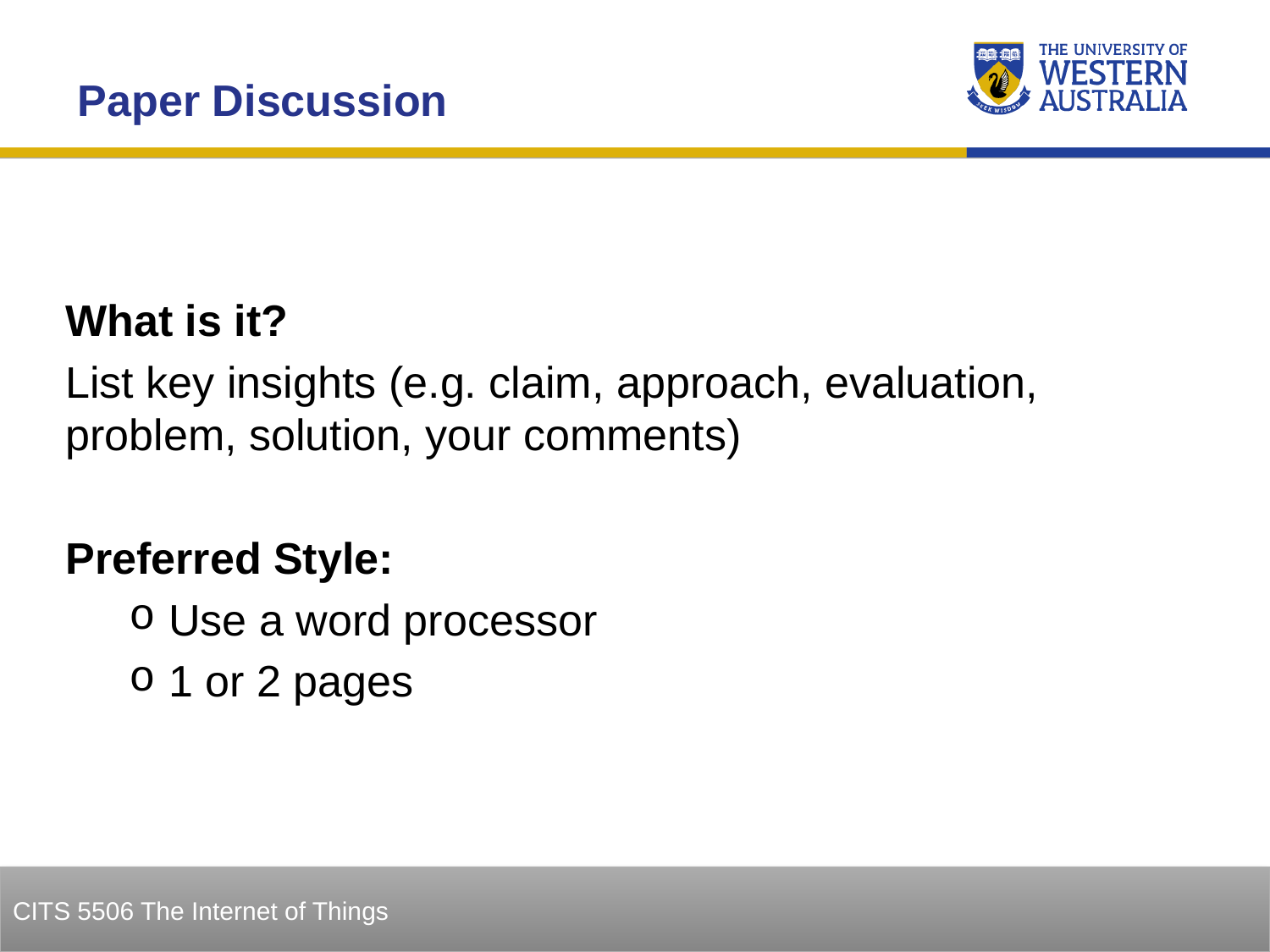

Paper Discussion
What is it?
List key insights (e.g. claim, approach, evaluation, problem, solution, your comments)

Preferred Style:
Use a word processor
1 or 2 pages

7